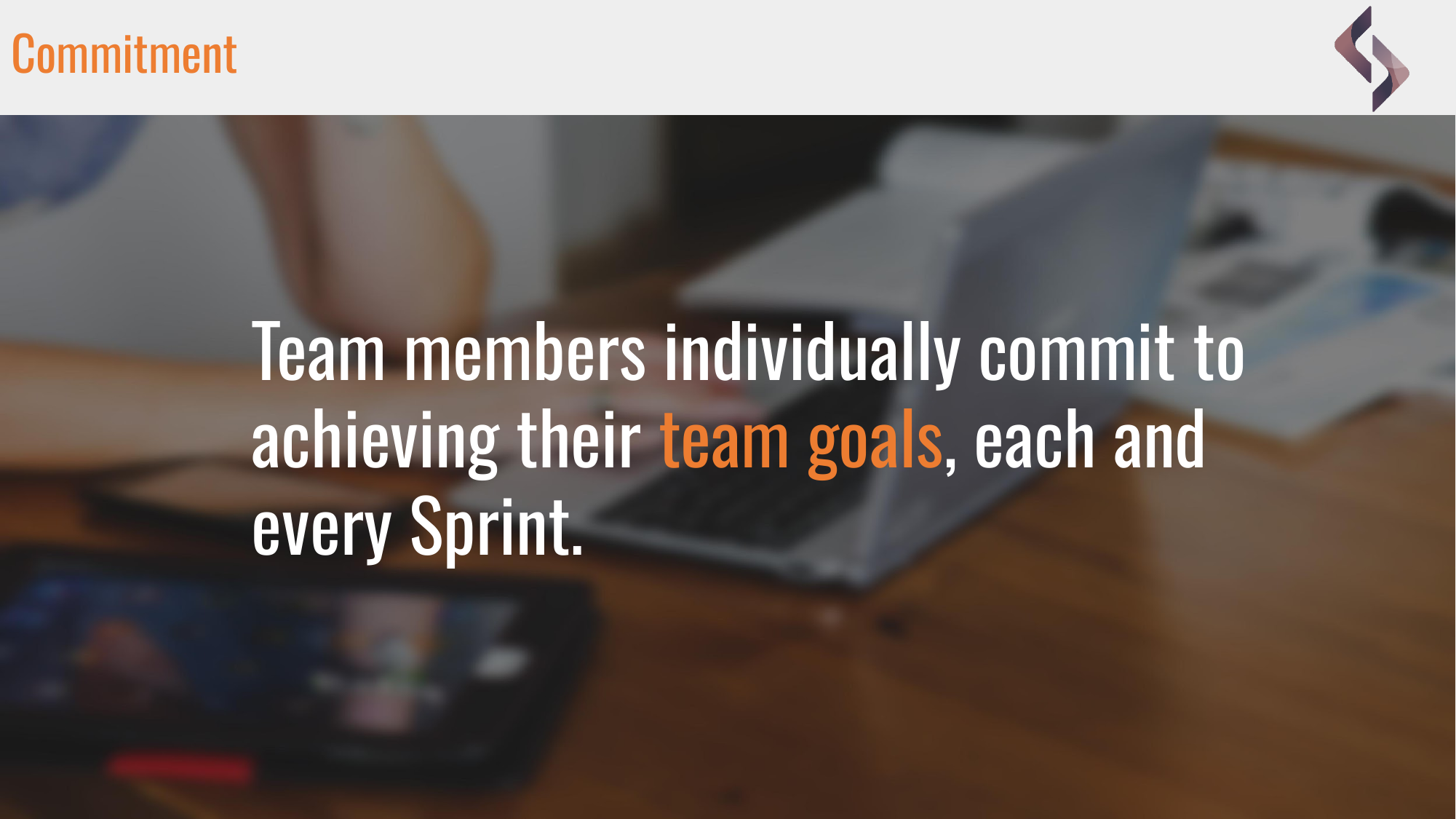

# Commitment
Team members individually commit to achieving their team goals, each and every Sprint.